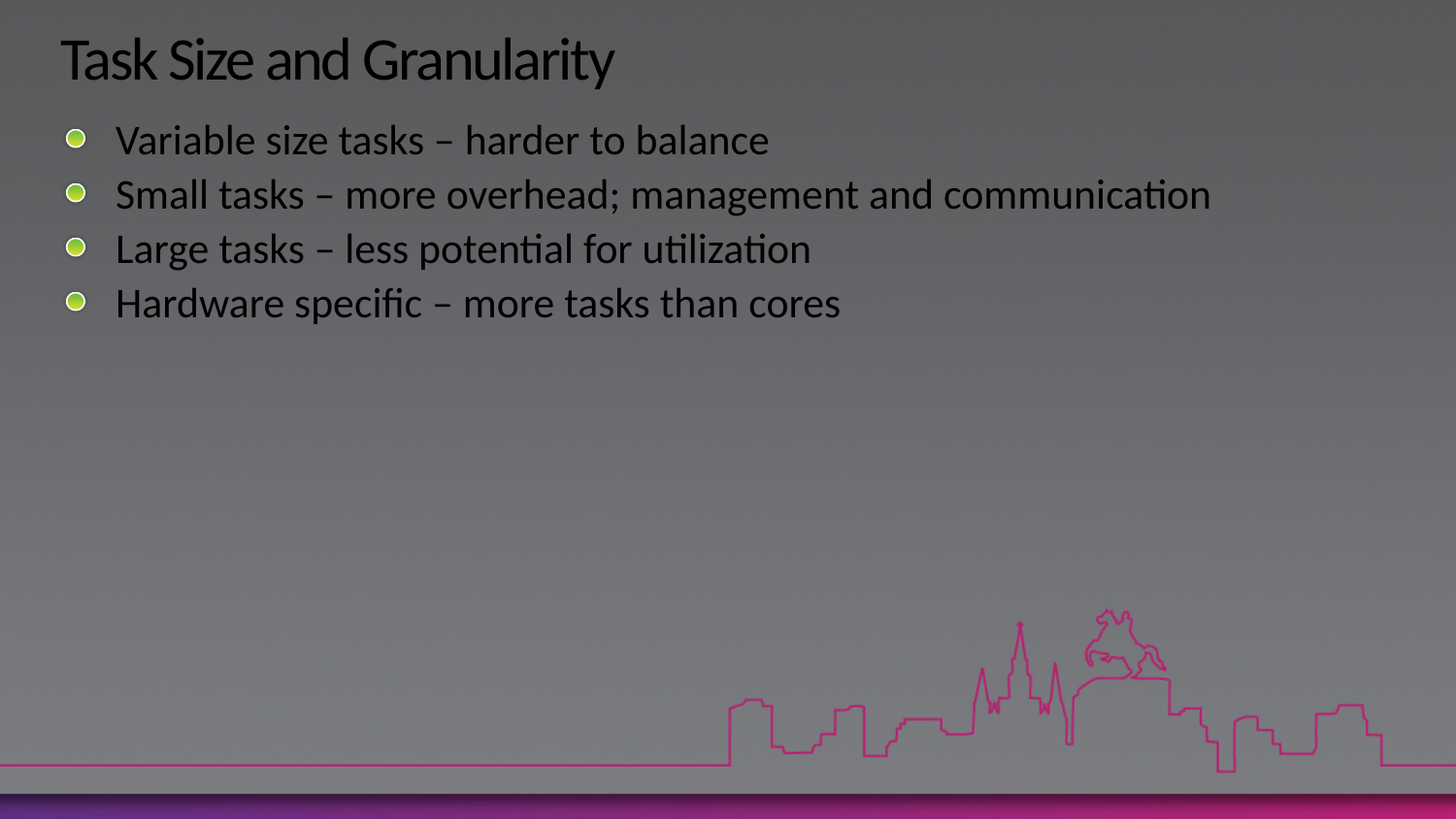

# Task Size and Granularity
Variable size tasks – harder to balance
Small tasks – more overhead; management and communication
Large tasks – less potential for utilization
Hardware specific – more tasks than cores